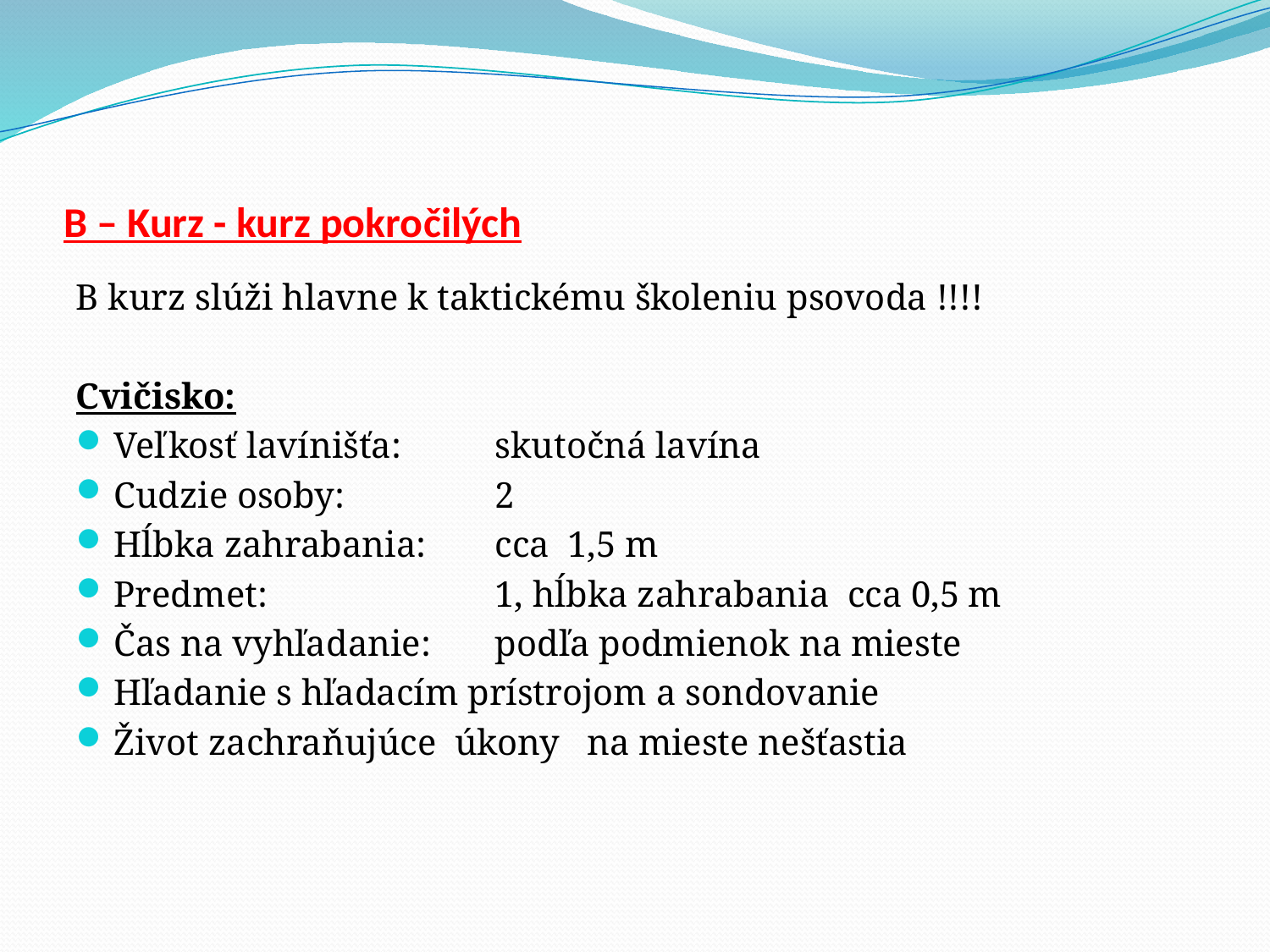

# B – Kurz - kurz pokročilých
B kurz slúži hlavne k taktickému školeniu psovoda !!!!

Cvičisko:
Veľkosť lavínišťa:	skutočná lavína
Cudzie osoby:		2
Hĺbka zahrabania: 	cca  1,5 m
Predmet:   		1, hĺbka zahrabania  cca 0,5 m
Čas na vyhľadanie:	podľa podmienok na mieste
Hľadanie s hľadacím prístrojom a sondovanie
Život zachraňujúce  úkony   na mieste nešťastia